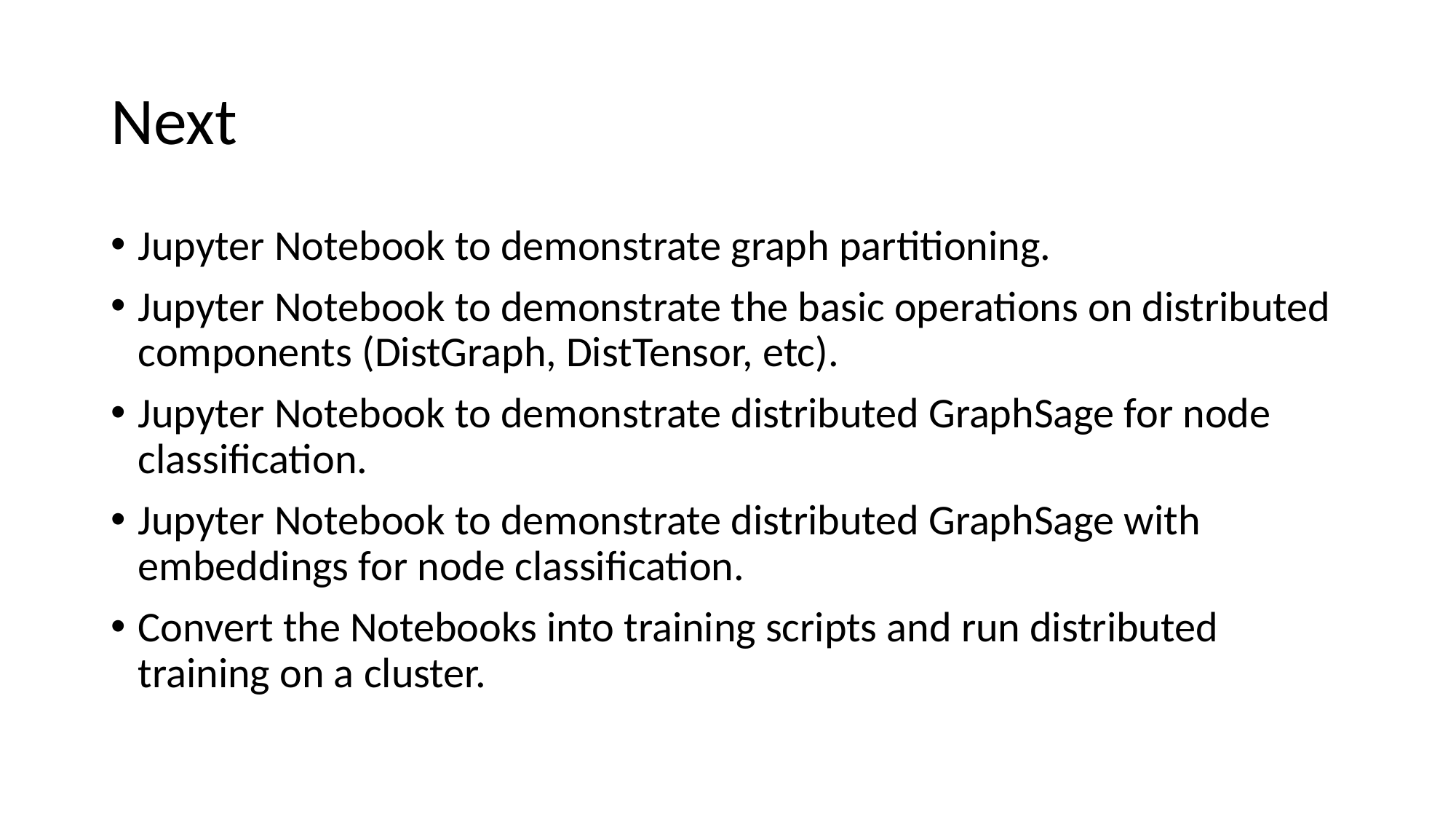

# Next
Jupyter Notebook to demonstrate graph partitioning.
Jupyter Notebook to demonstrate the basic operations on distributed components (DistGraph, DistTensor, etc).
Jupyter Notebook to demonstrate distributed GraphSage for node classification.
Jupyter Notebook to demonstrate distributed GraphSage with embeddings for node classification.
Convert the Notebooks into training scripts and run distributed training on a cluster.